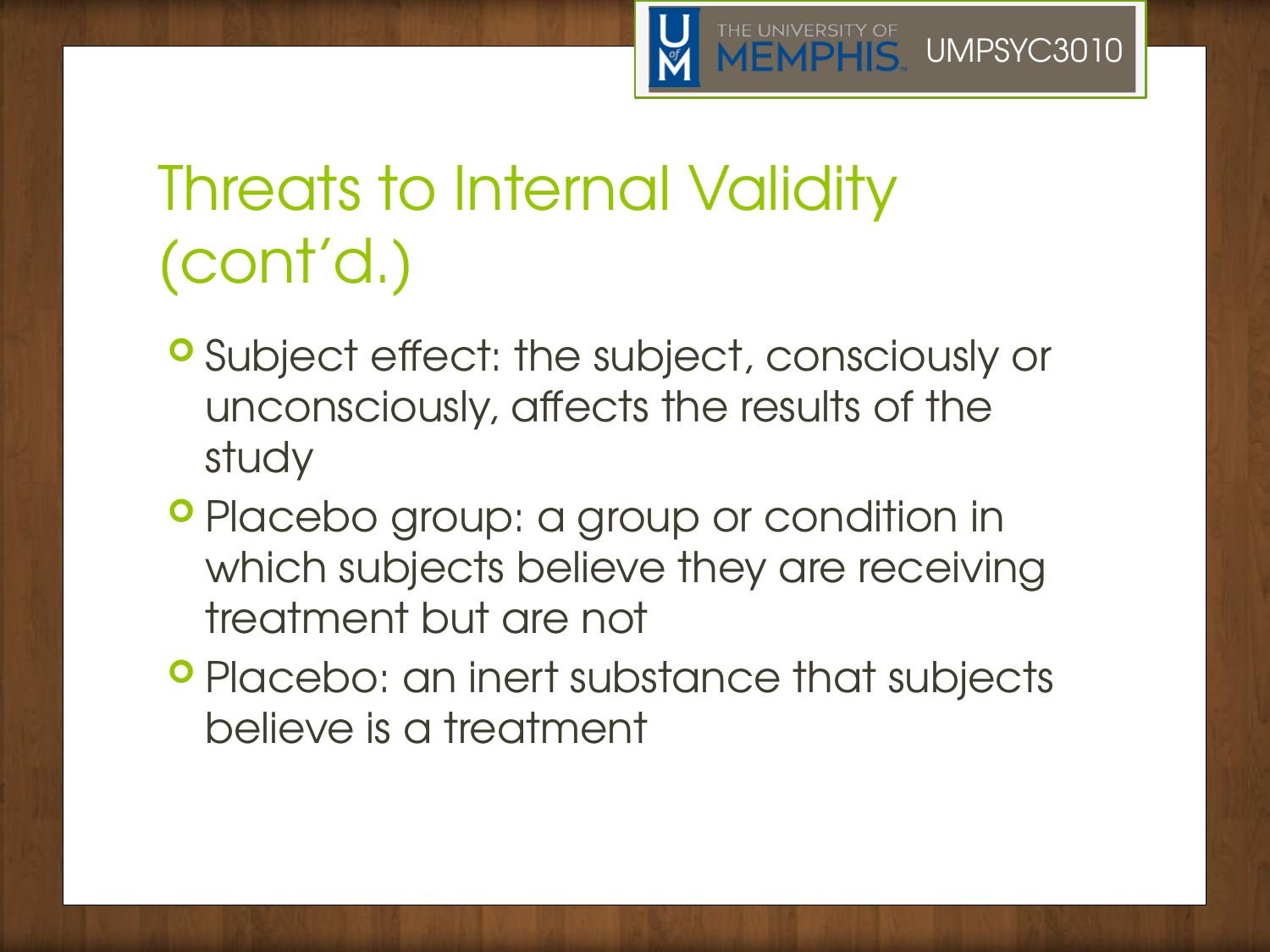

# Threats to Internal Validity (cont’d.)
Subject effect: the subject, consciously or unconsciously, affects the results of the study
Placebo group: a group or condition in which subjects believe they are receiving treatment but are not
Placebo: an inert substance that subjects believe is a treatment